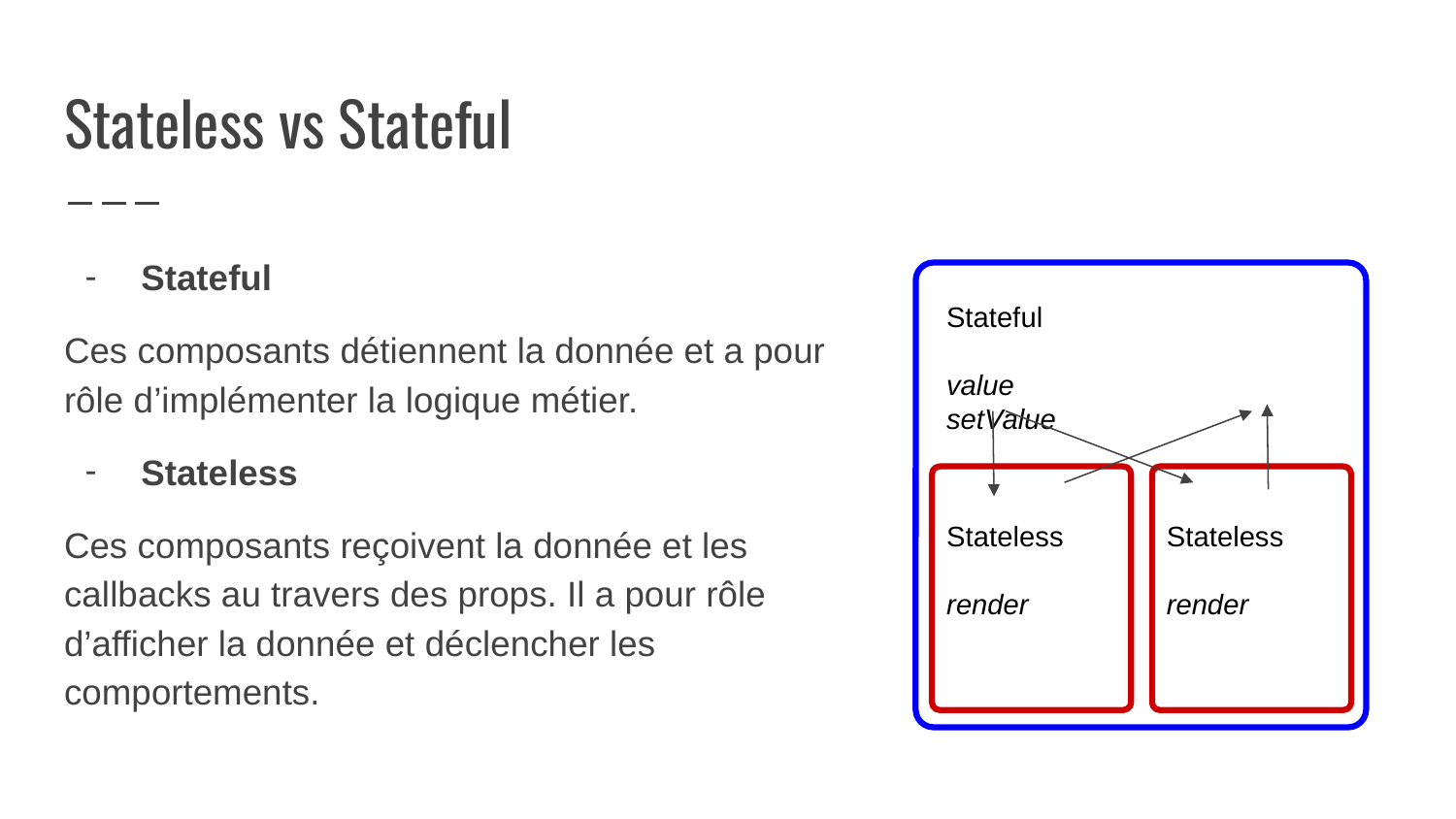

# Stateless vs Stateful
Stateful
Ces composants détiennent la donnée et a pour rôle d’implémenter la logique métier.
Stateless
Ces composants reçoivent la donnée et les callbacks au travers des props. Il a pour rôle d’afficher la donnée et déclencher les comportements.

Stateful

value		setValue

Stateless

render
Stateless

render